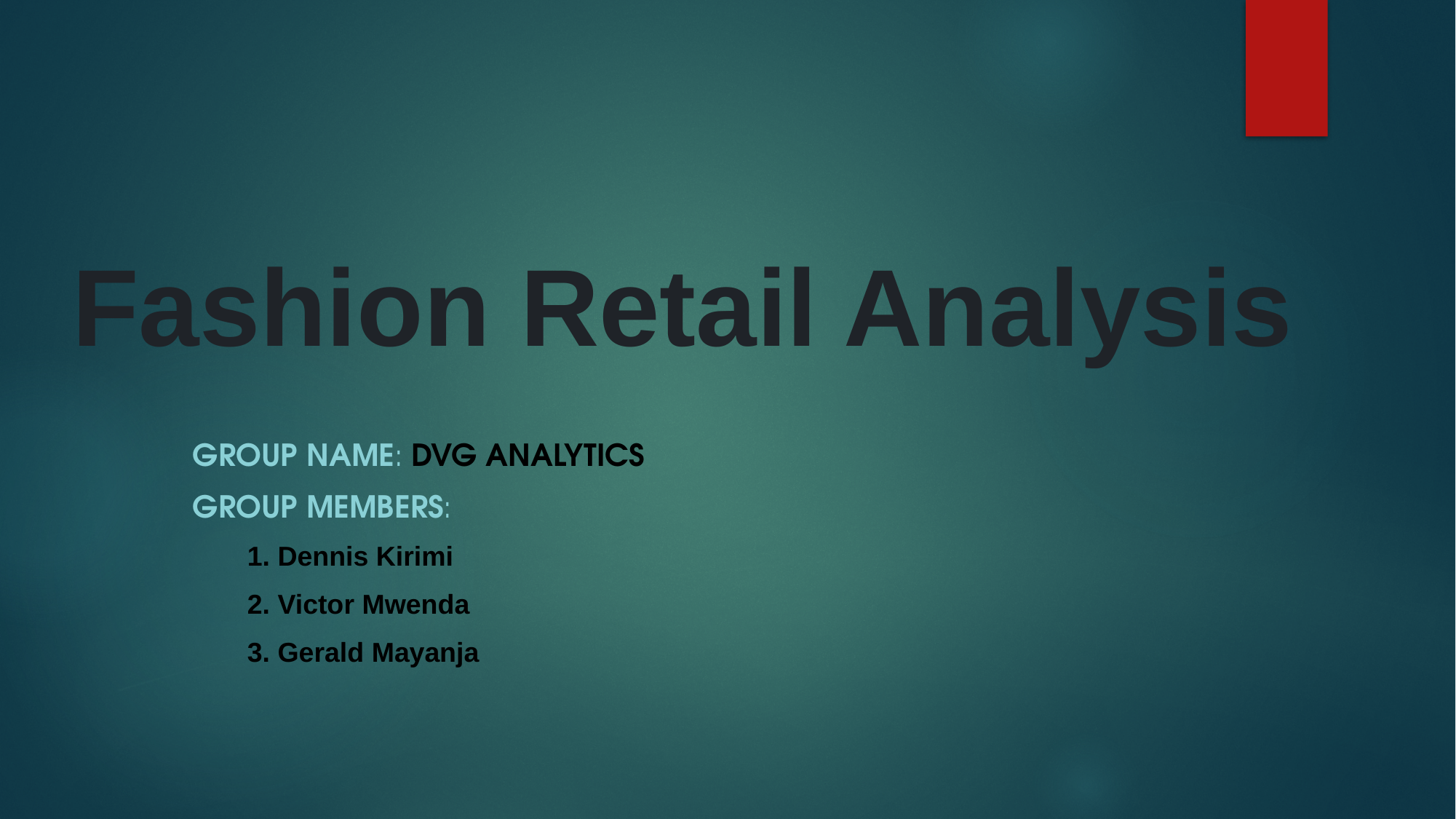

# Fashion Retail Analysis
Group Name: DVG Analytics
Group members:
1. Dennis Kirimi
2. Victor Mwenda
3. Gerald Mayanja